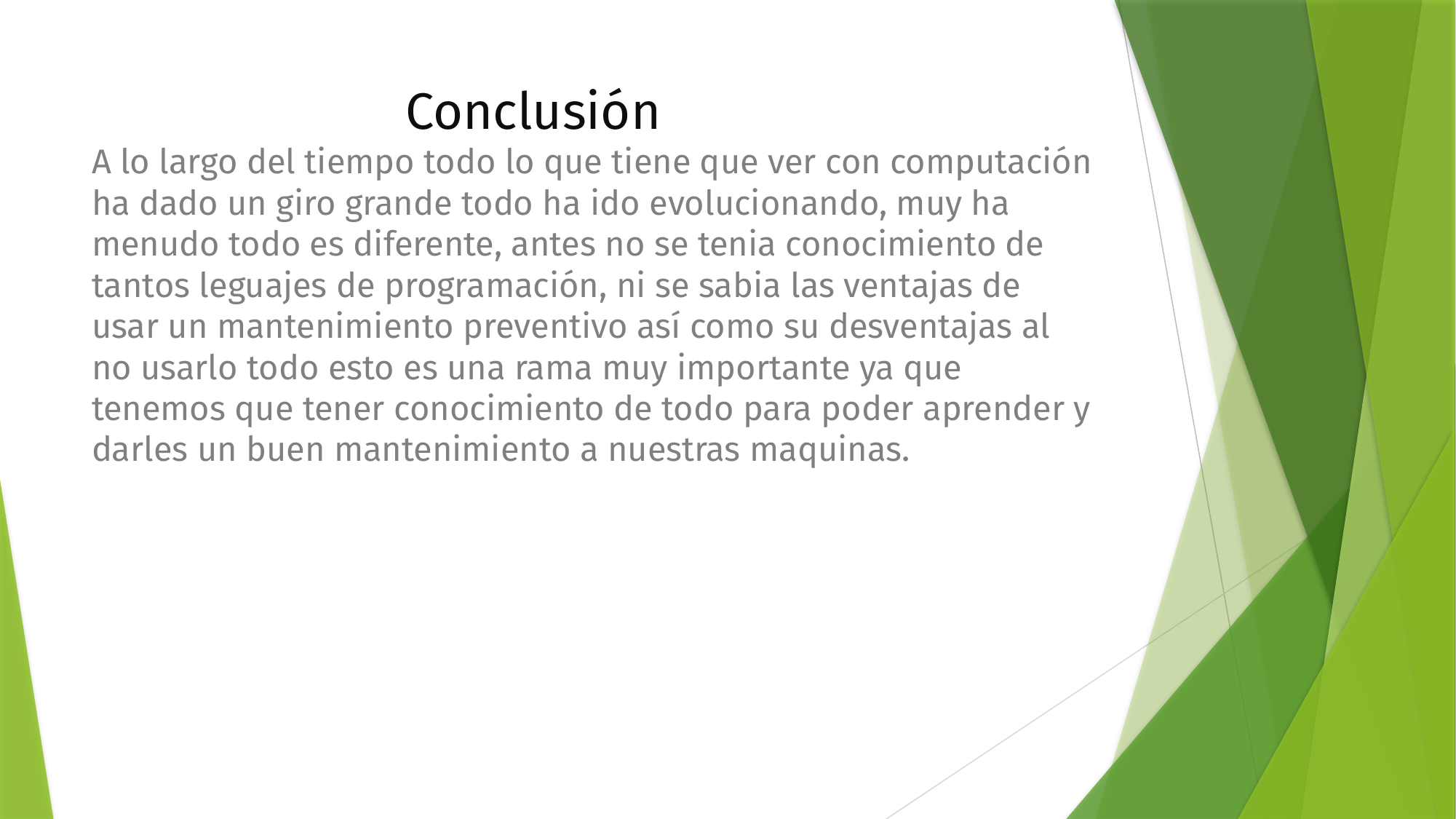

# Conclusión A lo largo del tiempo todo lo que tiene que ver con computación ha dado un giro grande todo ha ido evolucionando, muy ha menudo todo es diferente, antes no se tenia conocimiento de tantos leguajes de programación, ni se sabia las ventajas de usar un mantenimiento preventivo así como su desventajas al no usarlo todo esto es una rama muy importante ya que tenemos que tener conocimiento de todo para poder aprender y darles un buen mantenimiento a nuestras maquinas.